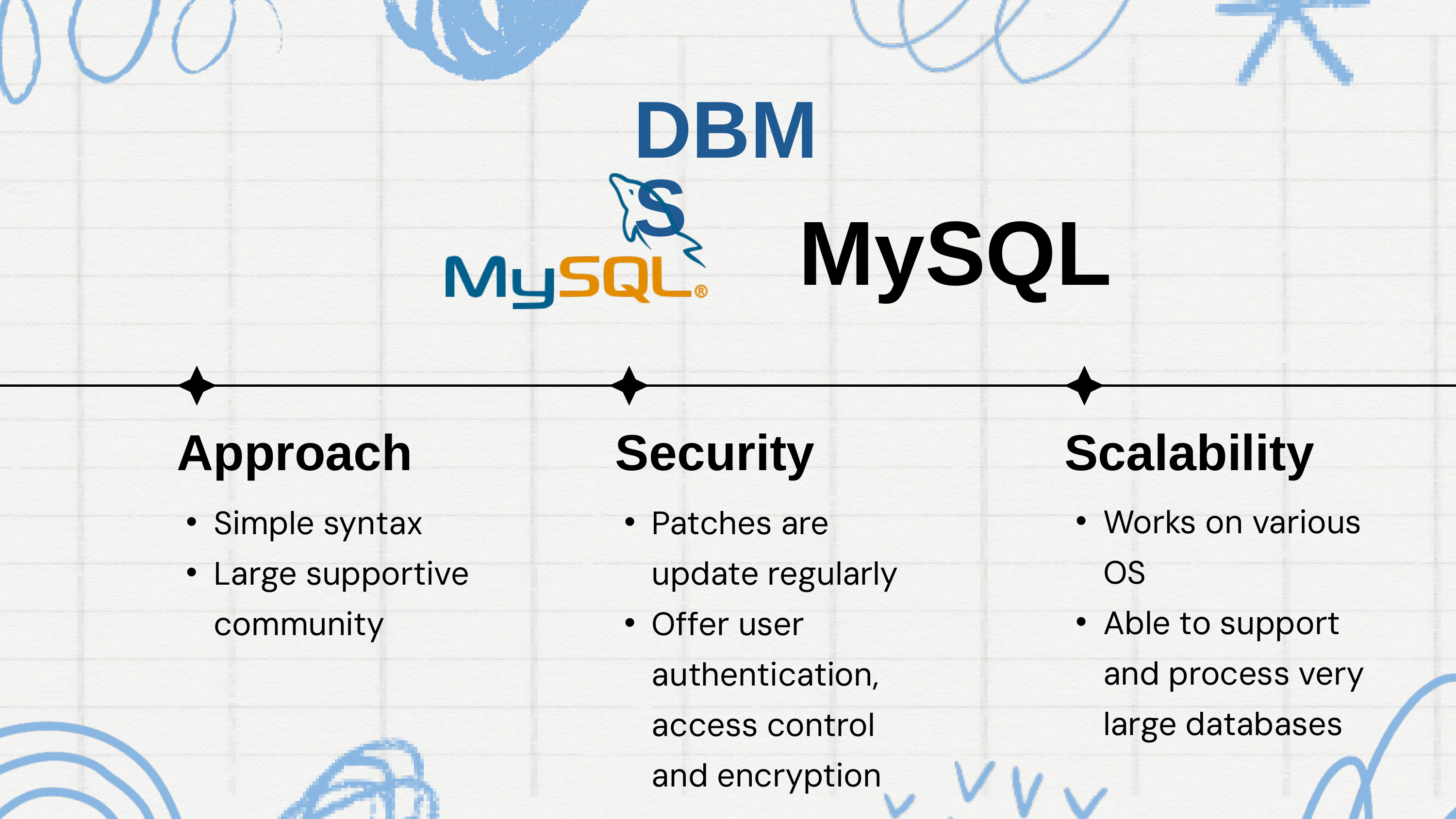

DBMS

MySQL

Approach
Security
Scalability
Works on various OS
Able to support and process very large databases
Simple syntax
Large supportive community
Patches are update regularly
Offer user authentication, access control and encryption